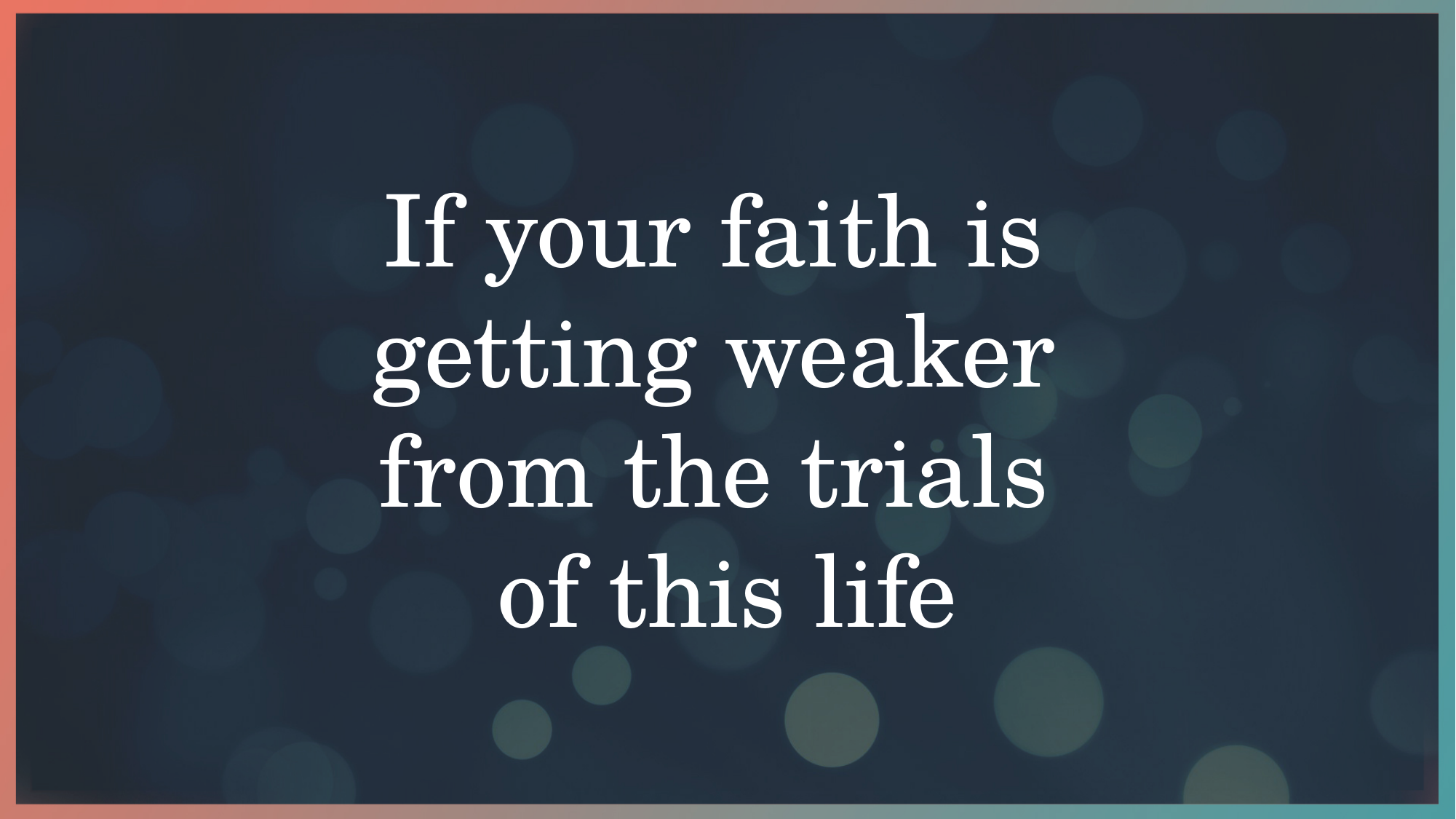

If your faith is
getting weaker
from the trials
of this life